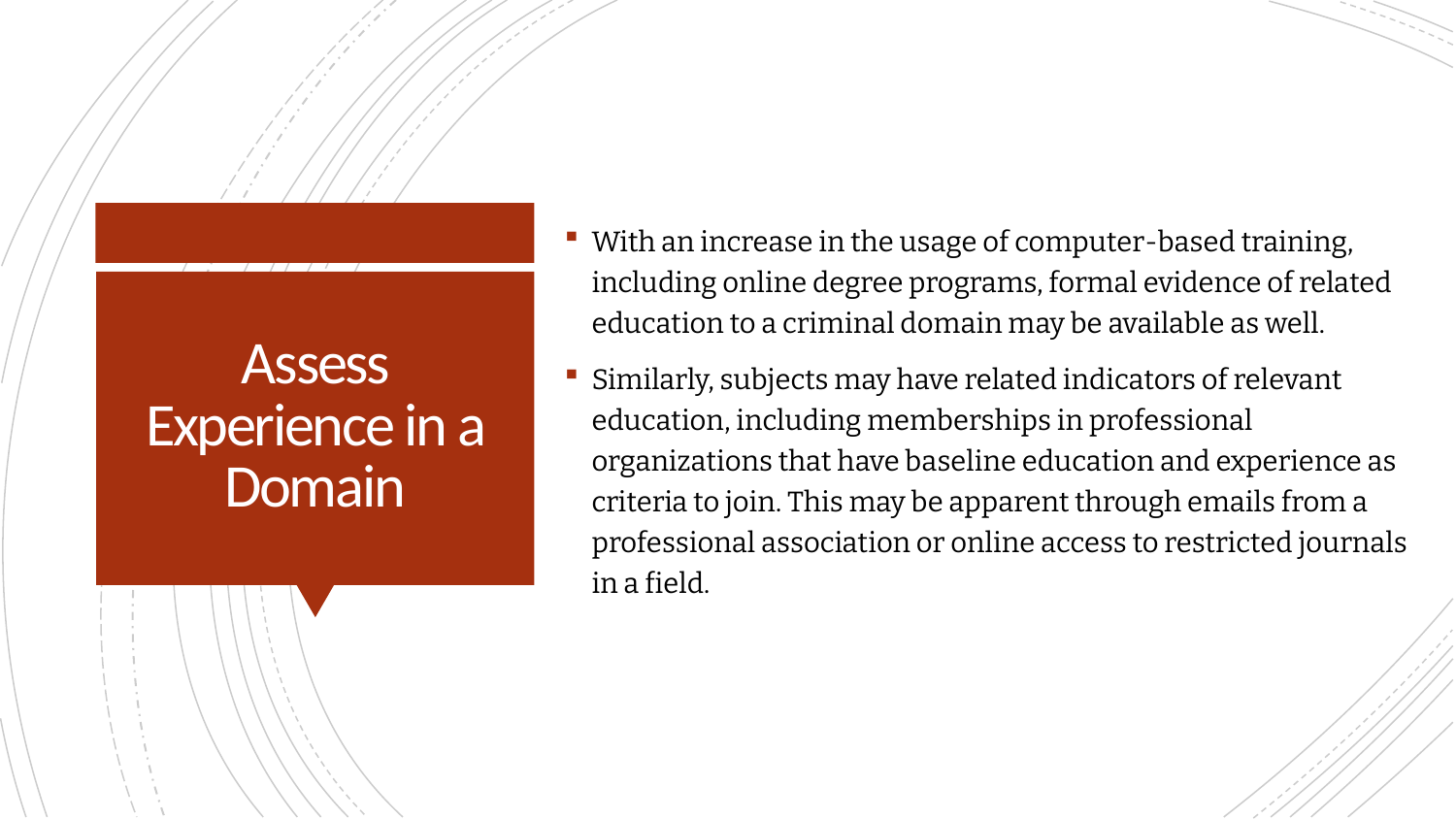

With an increase in the usage of computer-based training, including online degree programs, formal evidence of related education to a criminal domain may be available as well.
Similarly, subjects may have related indicators of relevant education, including memberships in professional organizations that have baseline education and experience as criteria to join. This may be apparent through emails from a professional association or online access to restricted journals in a field.
# Assess Experience in a Domain